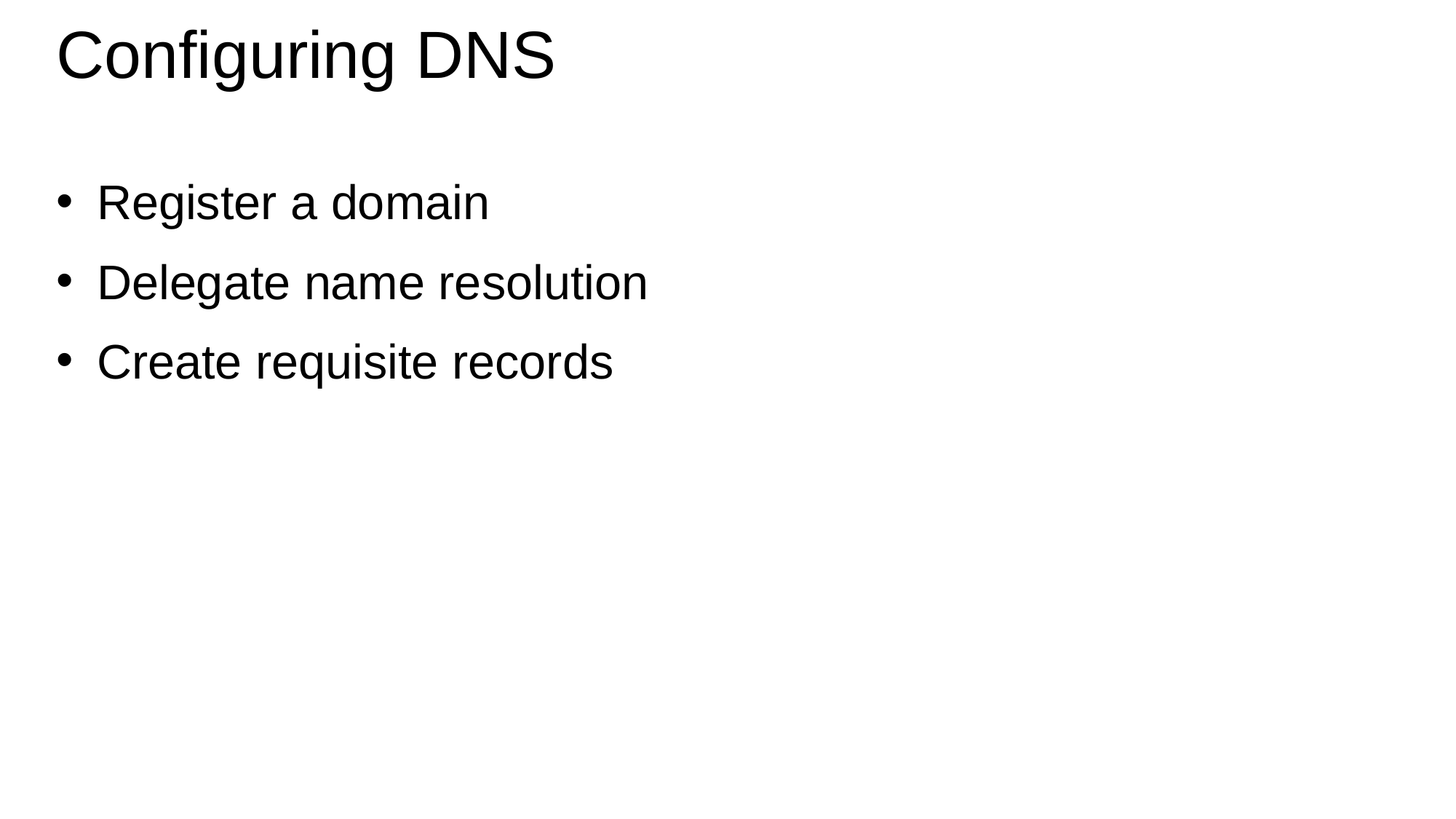

# Configuring DNS
Register a domain
Delegate name resolution
Create requisite records